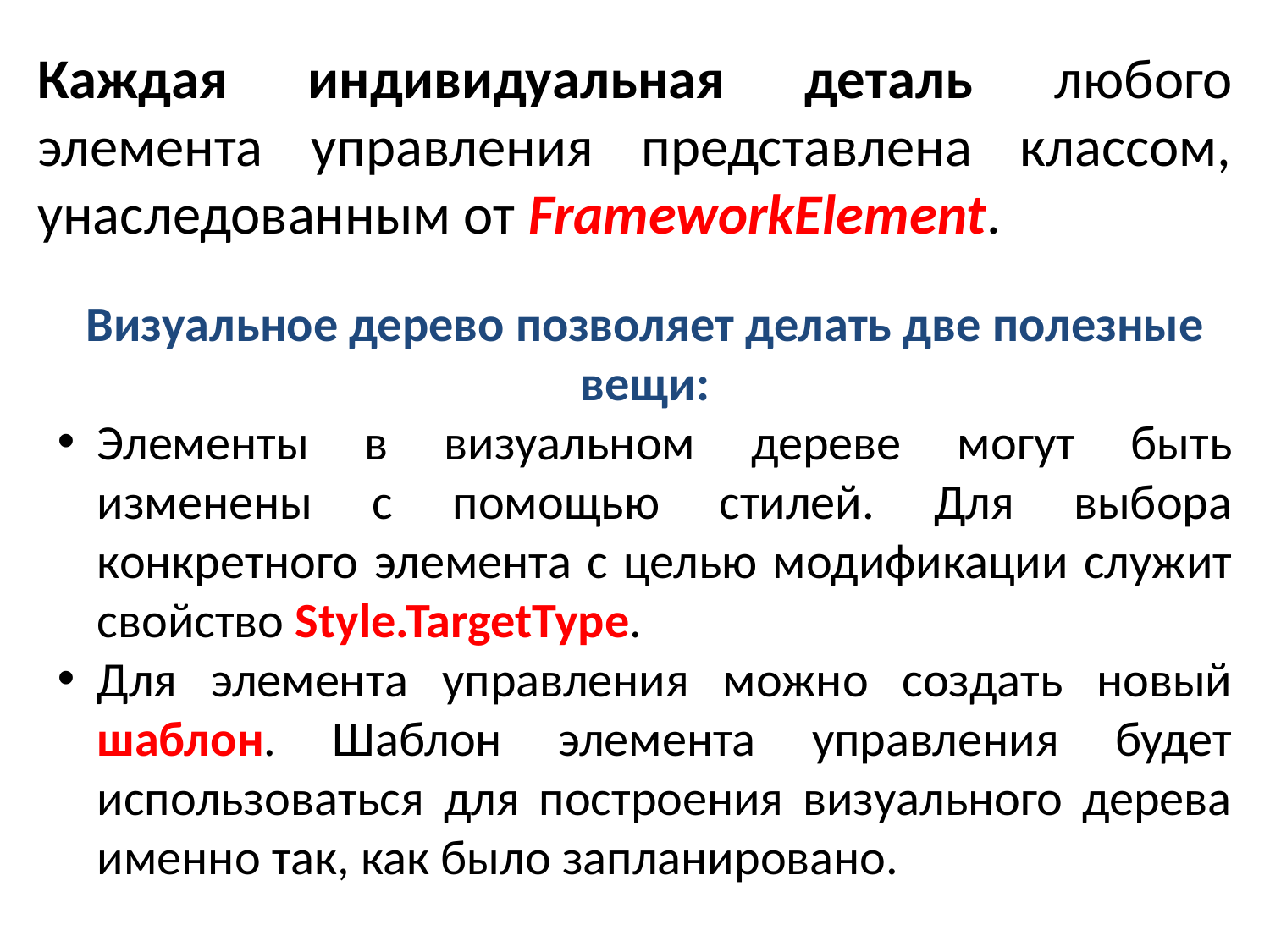

Каждая индивидуальная деталь любого элемента управления представлена классом, унаследованным от FrameworkElement.
Визуальное дерево позволяет делать две полезные вещи:
Элементы в визуальном дереве могут быть изменены с помощью стилей. Для выбора конкретного элемента с целью модификации служит свойство Style.TargetType.
Для элемента управления можно создать новый шаблон. Шаблон элемента управления будет использоваться для построения визуального дерева именно так, как было запланировано.